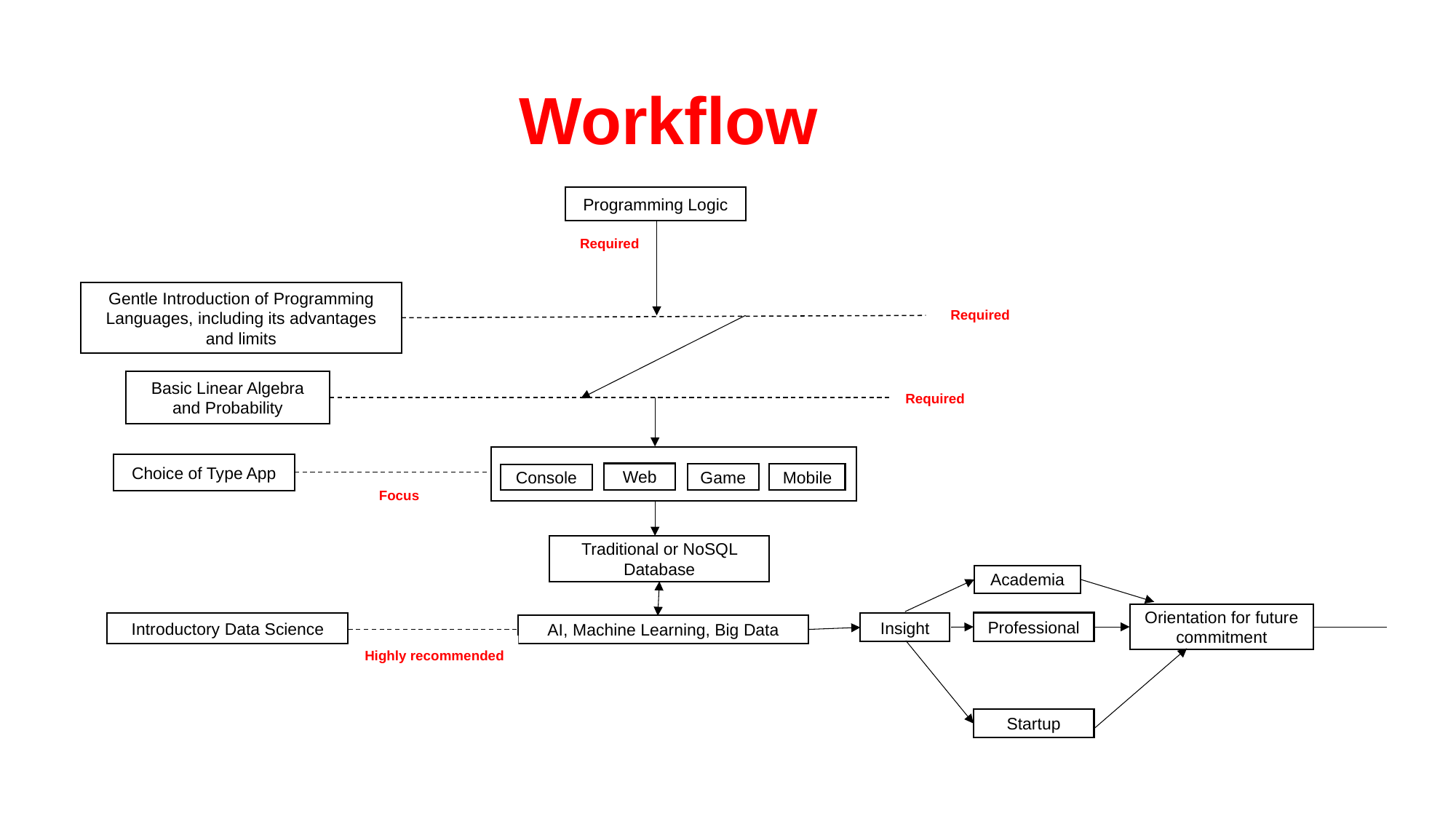

# Workflow
Programming Logic
Required
Gentle Introduction of Programming Languages, including its advantages and limits
Required
Basic Linear Algebra and Probability
Required

Choice of Type App
Web
Mobile
Game
Console
Focus
Traditional or NoSQL Database
Academia
Orientation for future commitment
Professional
Introductory Data Science
Insight
AI, Machine Learning, Big Data
Highly recommended
Startup